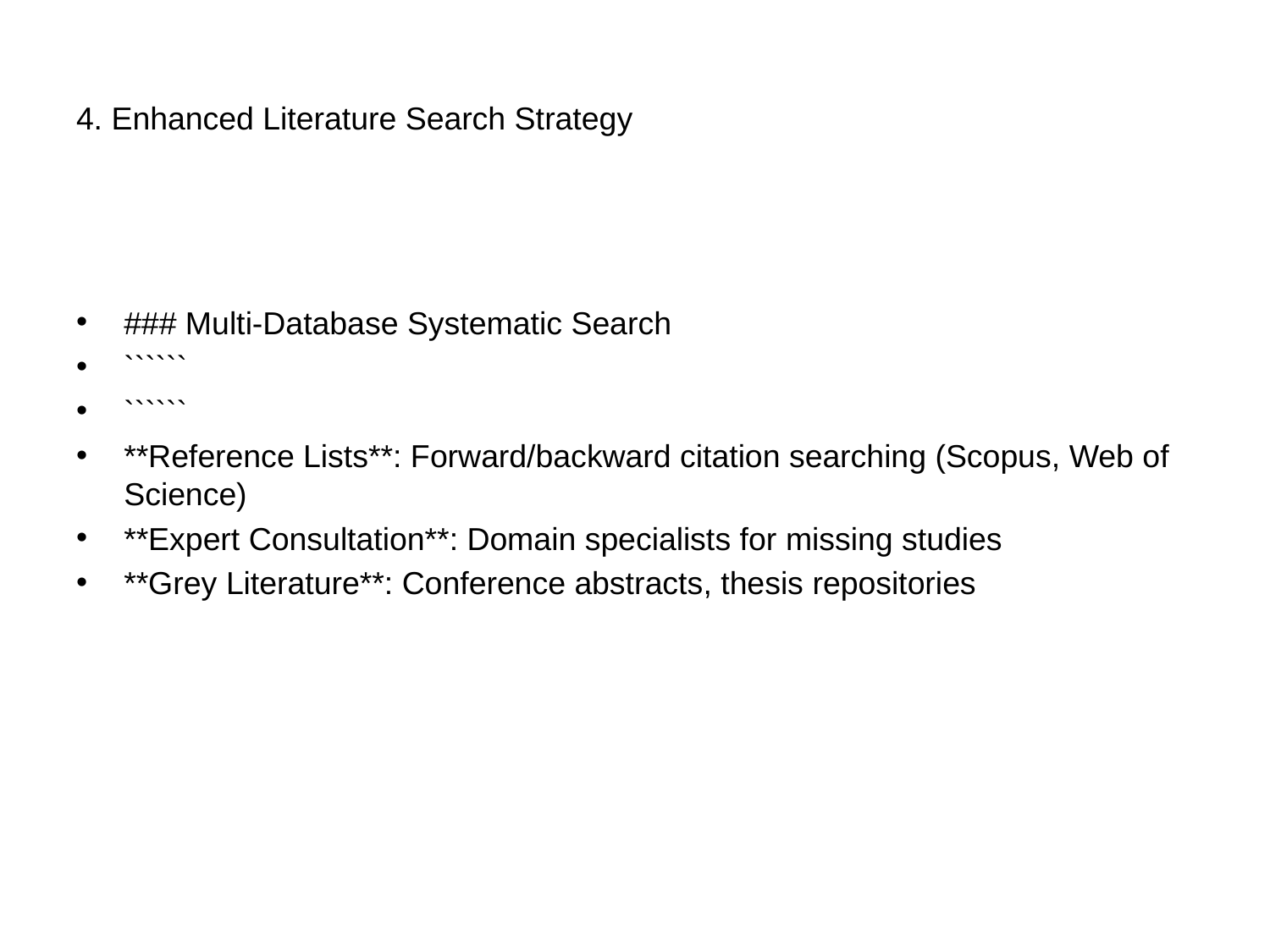

# 4. Enhanced Literature Search Strategy

### Multi-Database Systematic Search
``````
``````
**Reference Lists**: Forward/backward citation searching (Scopus, Web of Science)
**Expert Consultation**: Domain specialists for missing studies
**Grey Literature**: Conference abstracts, thesis repositories